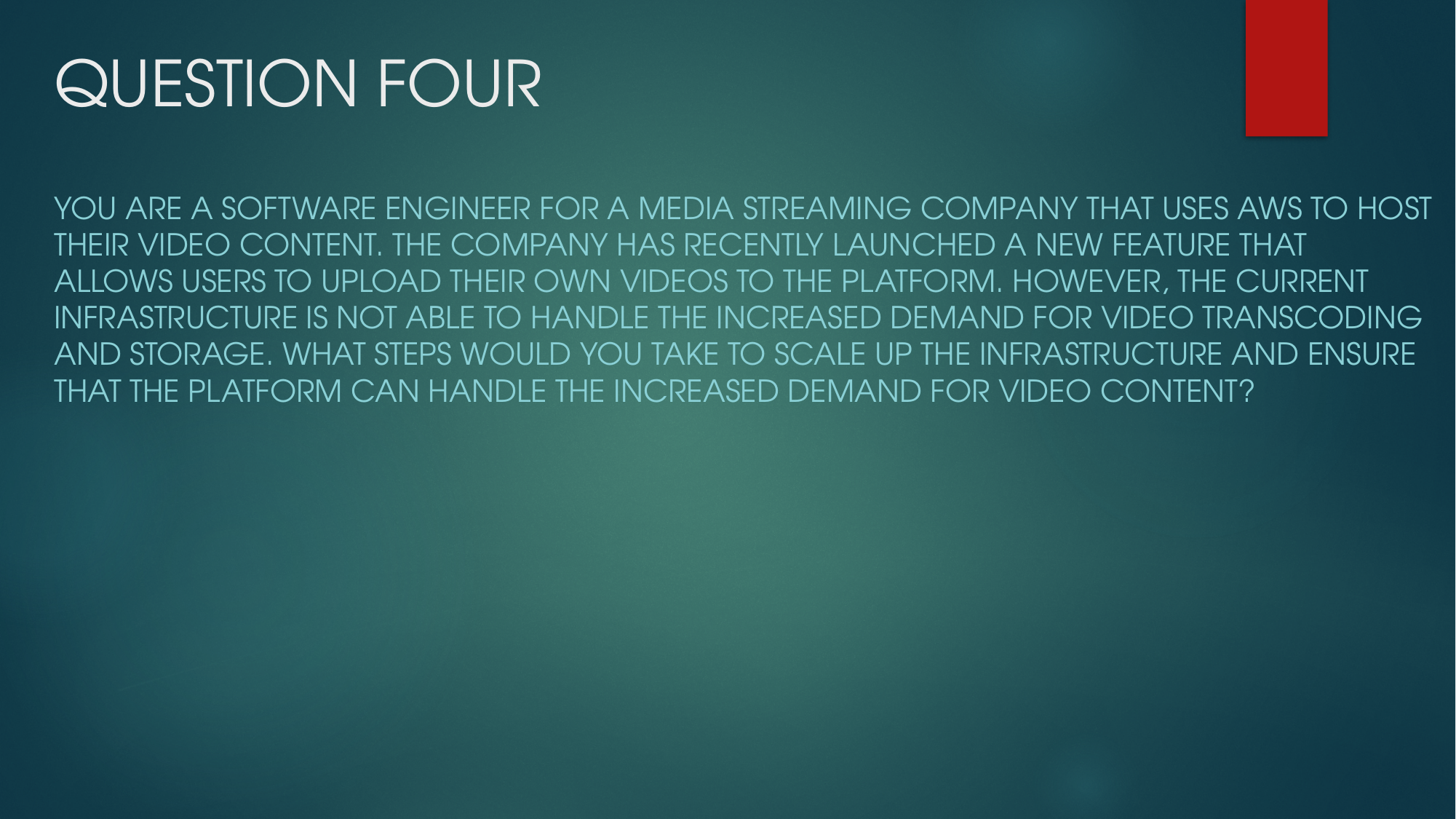

# QUESTION FOUR
You are a software engineer for a media streaming company that uses AWS to host their video content. The company has recently launched a new feature that allows users to upload their own videos to the platform. However, the current infrastructure is not able to handle the increased demand for video transcoding and storage. What steps would you take to scale up the infrastructure and ensure that the platform can handle the increased demand for video content?